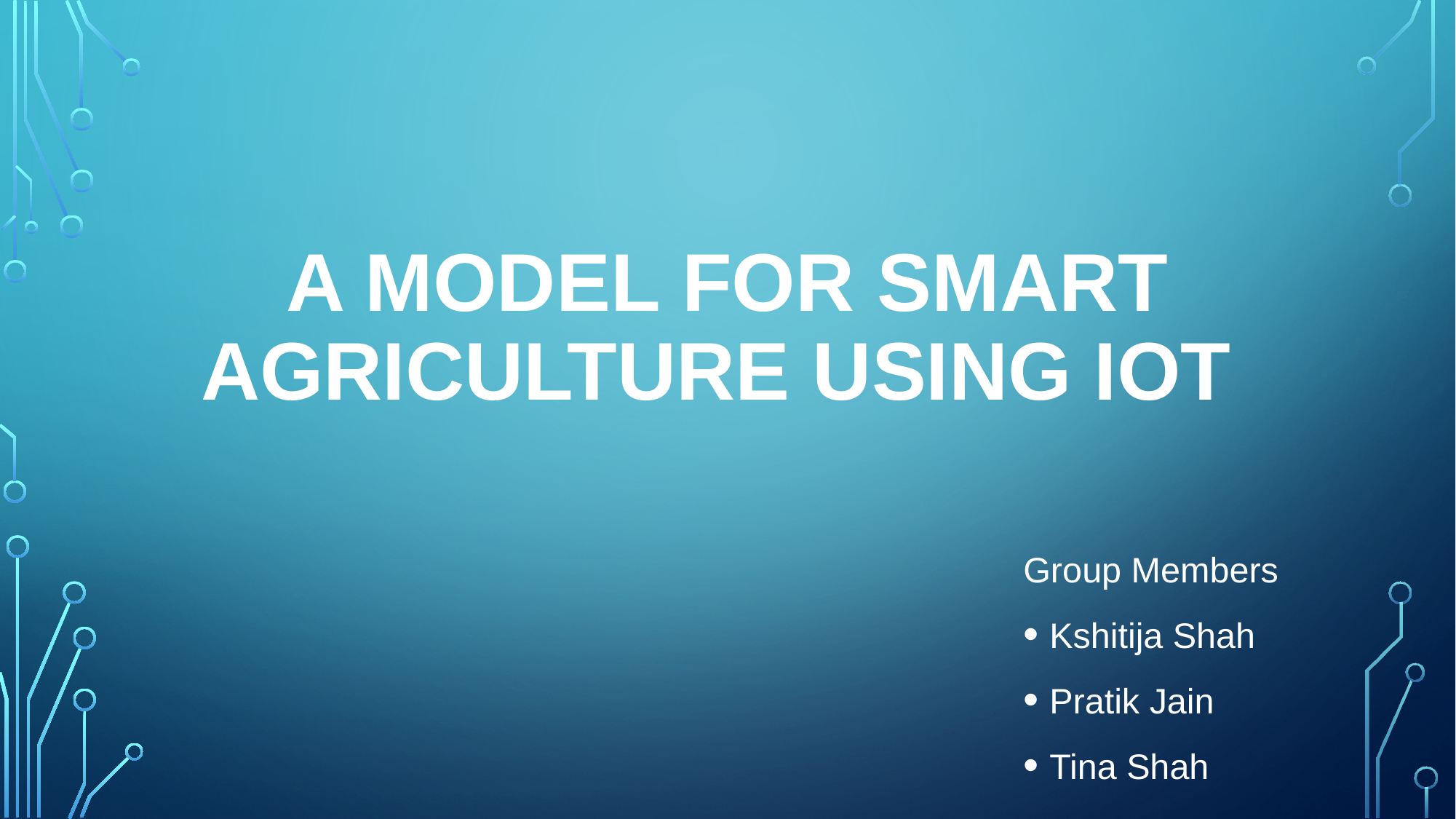

# A Model for Smart Agriculture Using IoT
Group Members
Kshitija Shah
Pratik Jain
Tina Shah